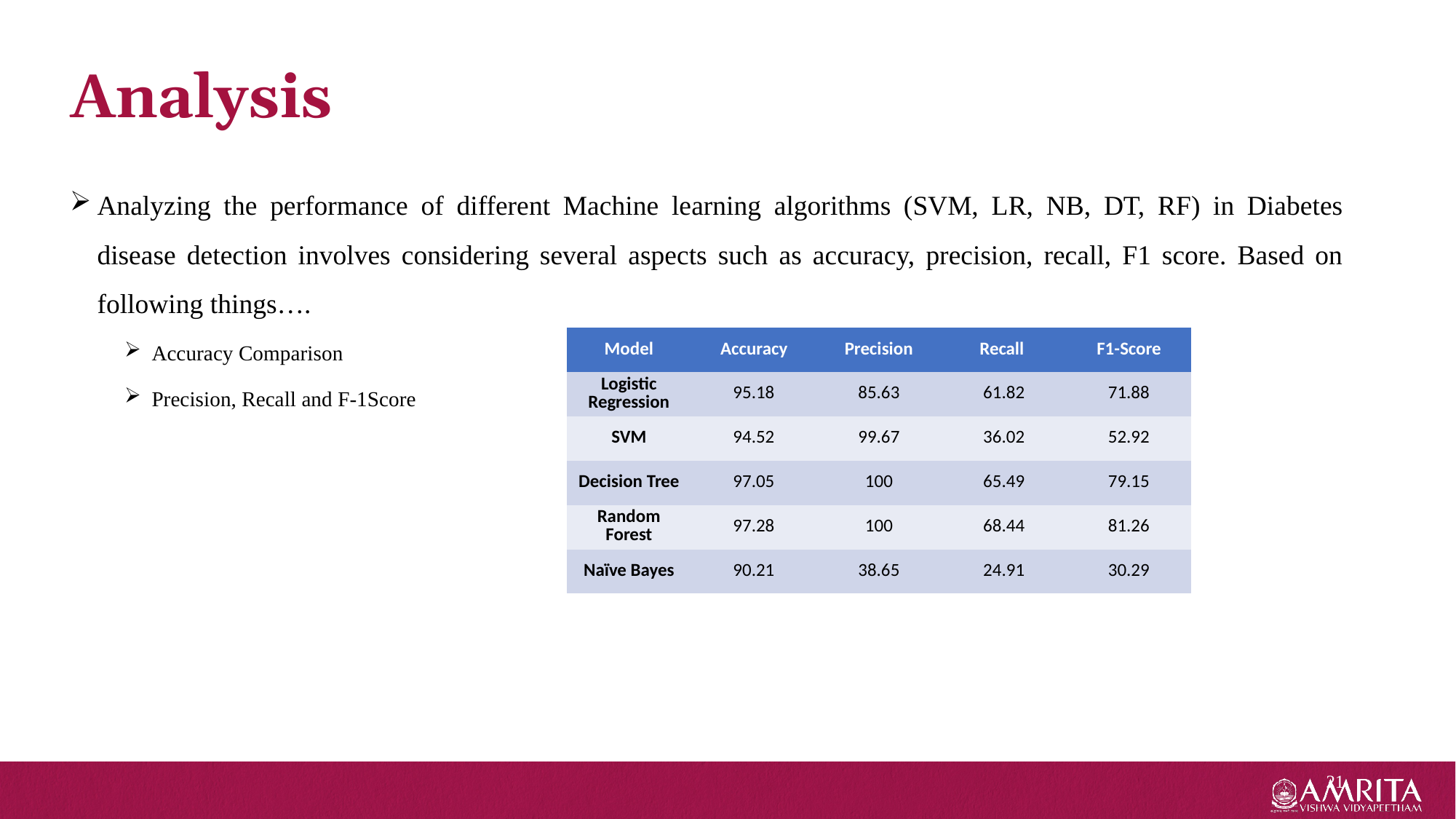

Analysis
Analyzing the performance of different Machine learning algorithms (SVM, LR, NB, DT, RF) in Diabetes disease detection involves considering several aspects such as accuracy, precision, recall, F1 score. Based on following things….
Accuracy Comparison
Precision, Recall and F-1Score

| Model | Accuracy | Precision | Recall | F1-Score |
| --- | --- | --- | --- | --- |
| Logistic Regression | 95.18 | 85.63 | 61.82 | 71.88 |
| SVM | 94.52 | 99.67 | 36.02 | 52.92 |
| Decision Tree | 97.05 | 100 | 65.49 | 79.15 |
| Random Forest | 97.28 | 100 | 68.44 | 81.26 |
| Naïve Bayes | 90.21 | 38.65 | 24.91 | 30.29 |
21